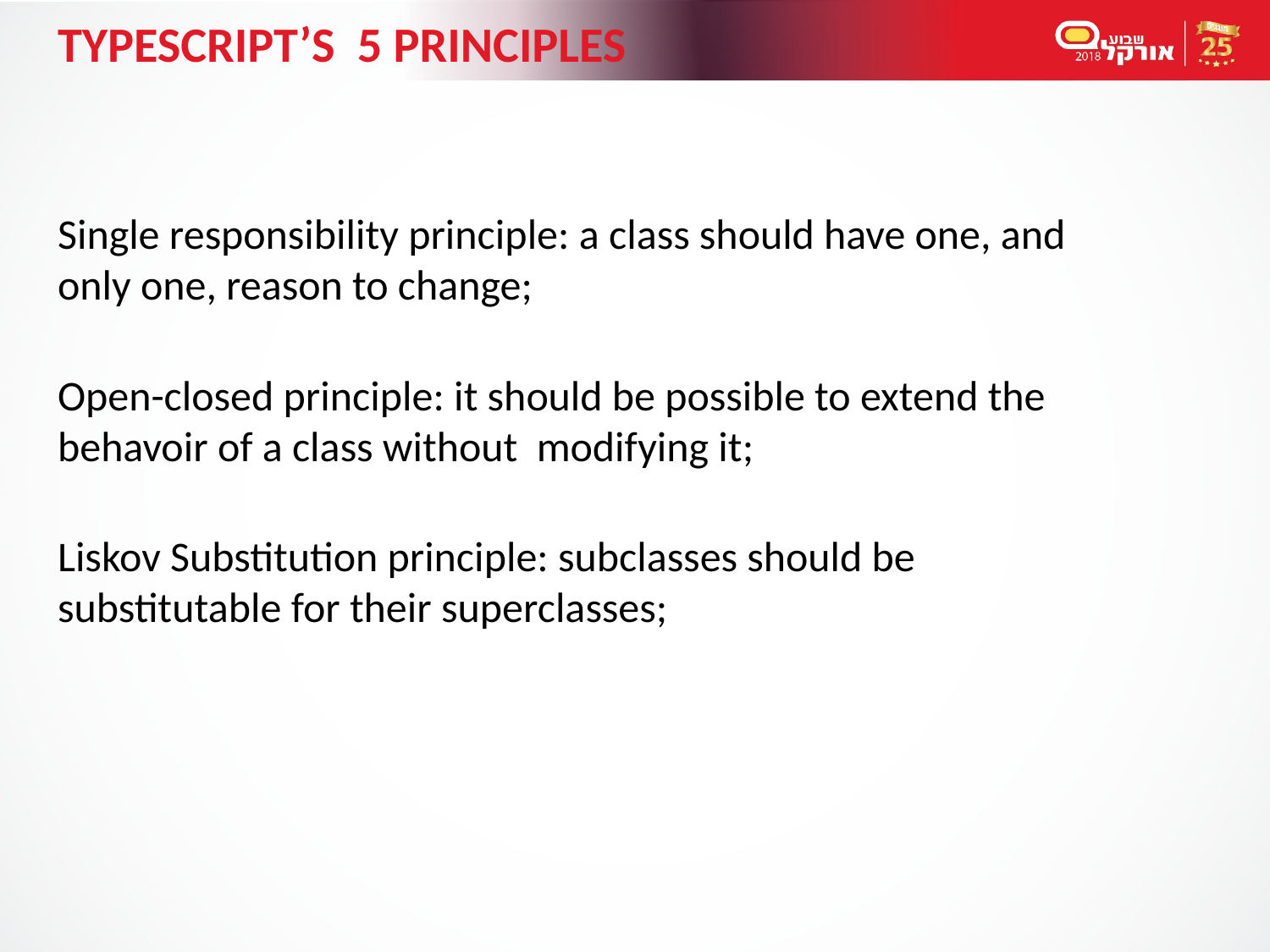

# Typescript’s  5 principles
Single responsibility principle: a class should have one, and only one, reason to change;
Open-closed principle: it should be possible to extend the behavoir of a class without  modifying it;
Liskov Substitution principle: subclasses should be substitutable for their superclasses;